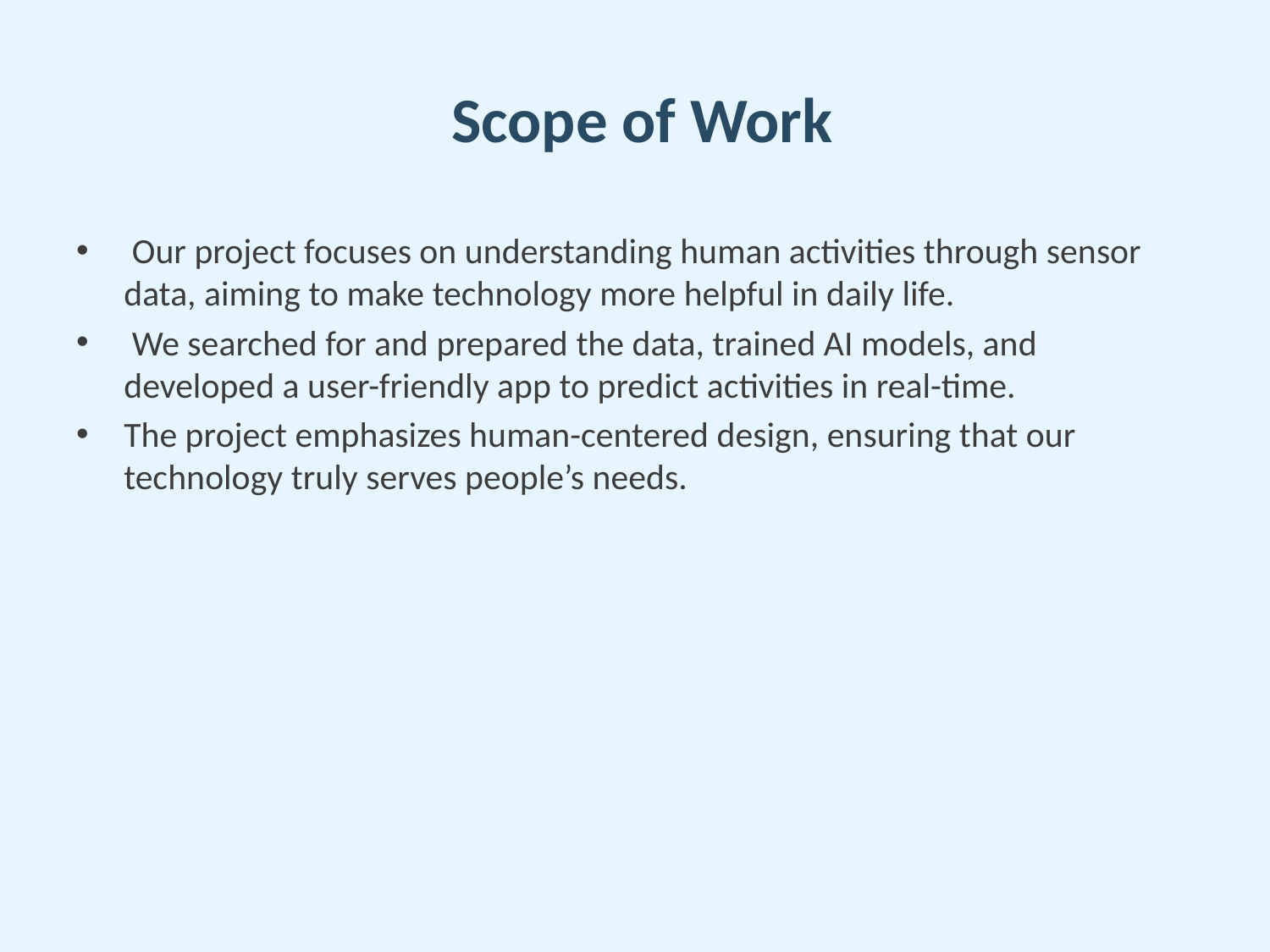

# Scope of Work
 Our project focuses on understanding human activities through sensor data, aiming to make technology more helpful in daily life.
 We searched for and prepared the data, trained AI models, and developed a user-friendly app to predict activities in real-time.
The project emphasizes human-centered design, ensuring that our technology truly serves people’s needs.